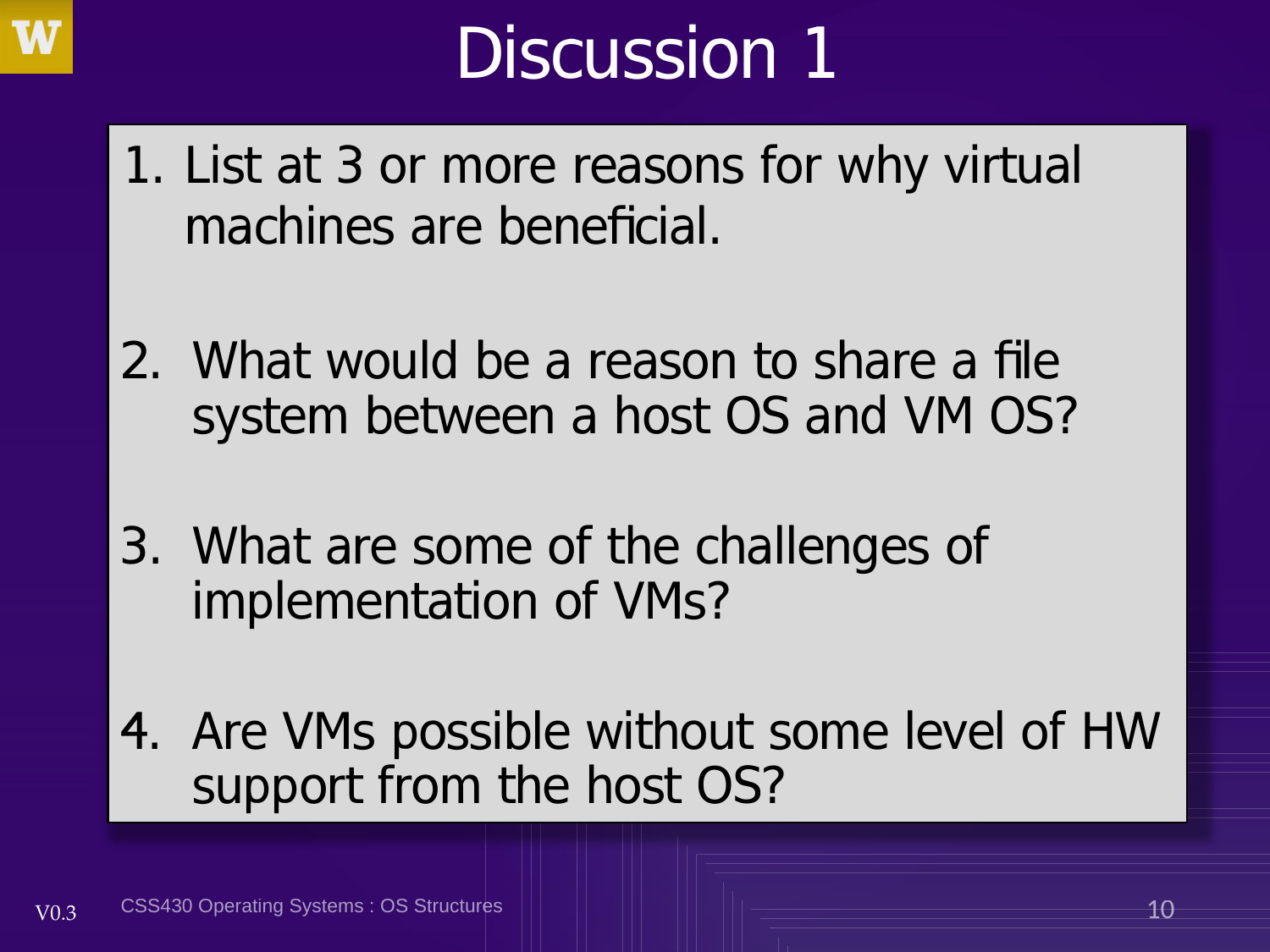

# Discussion 1
List at 3 or more reasons for why virtual machines are beneficial.

What would be a reason to share a file system between a host OS and VM OS?

What are some of the challenges of implementation of VMs?

Are VMs possible without some level of HW support from the host OS?
CSS430 Operating Systems : OS Structures
10